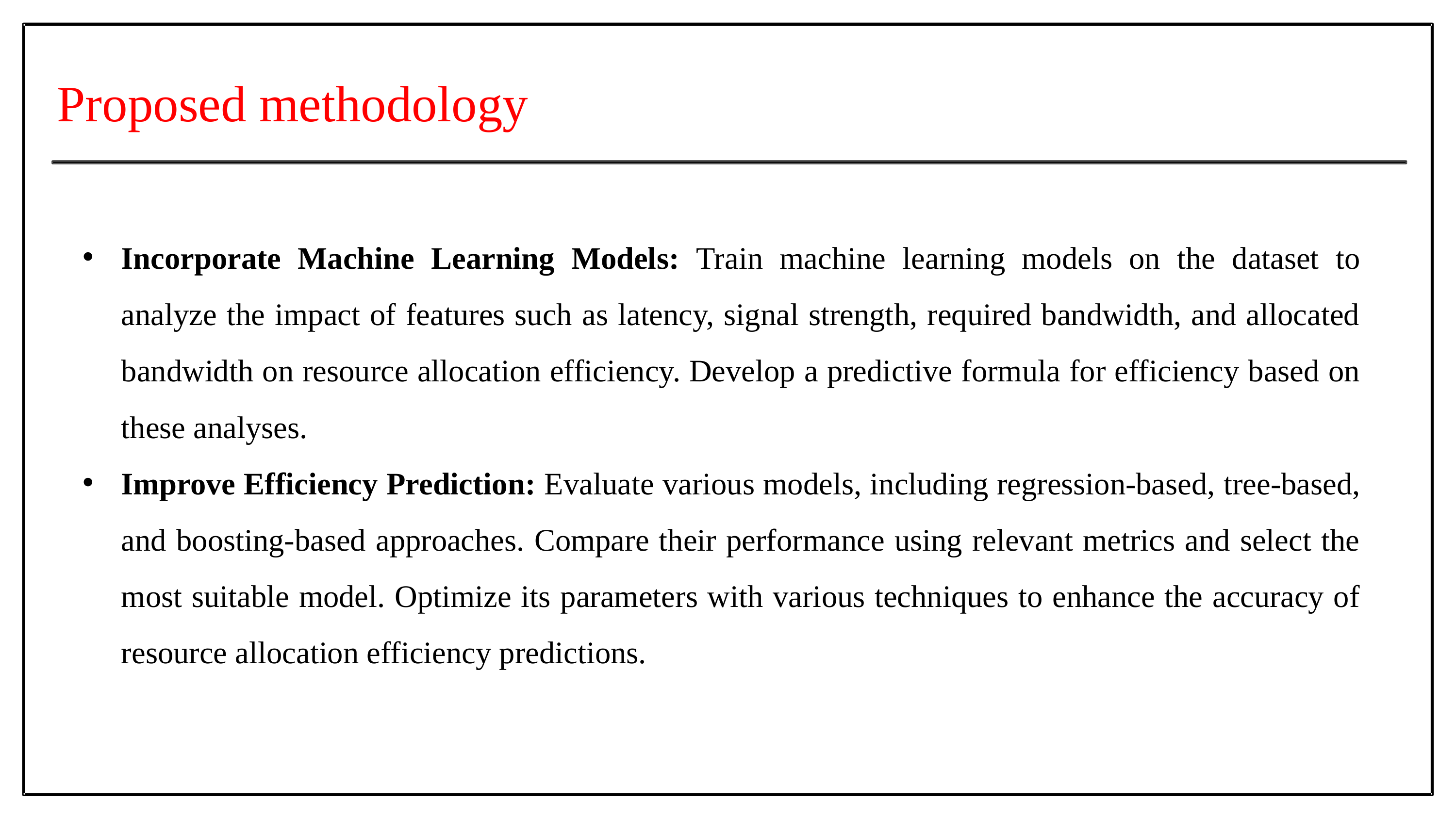

Proposed methodology

Incorporate Machine Learning Models: Train machine learning models on the dataset to analyze the impact of features such as latency, signal strength, required bandwidth, and allocated bandwidth on resource allocation efficiency. Develop a predictive formula for efficiency based on these analyses.
Improve Efficiency Prediction: Evaluate various models, including regression-based, tree-based, and boosting-based approaches. Compare their performance using relevant metrics and select the most suitable model. Optimize its parameters with various techniques to enhance the accuracy of resource allocation efficiency predictions.